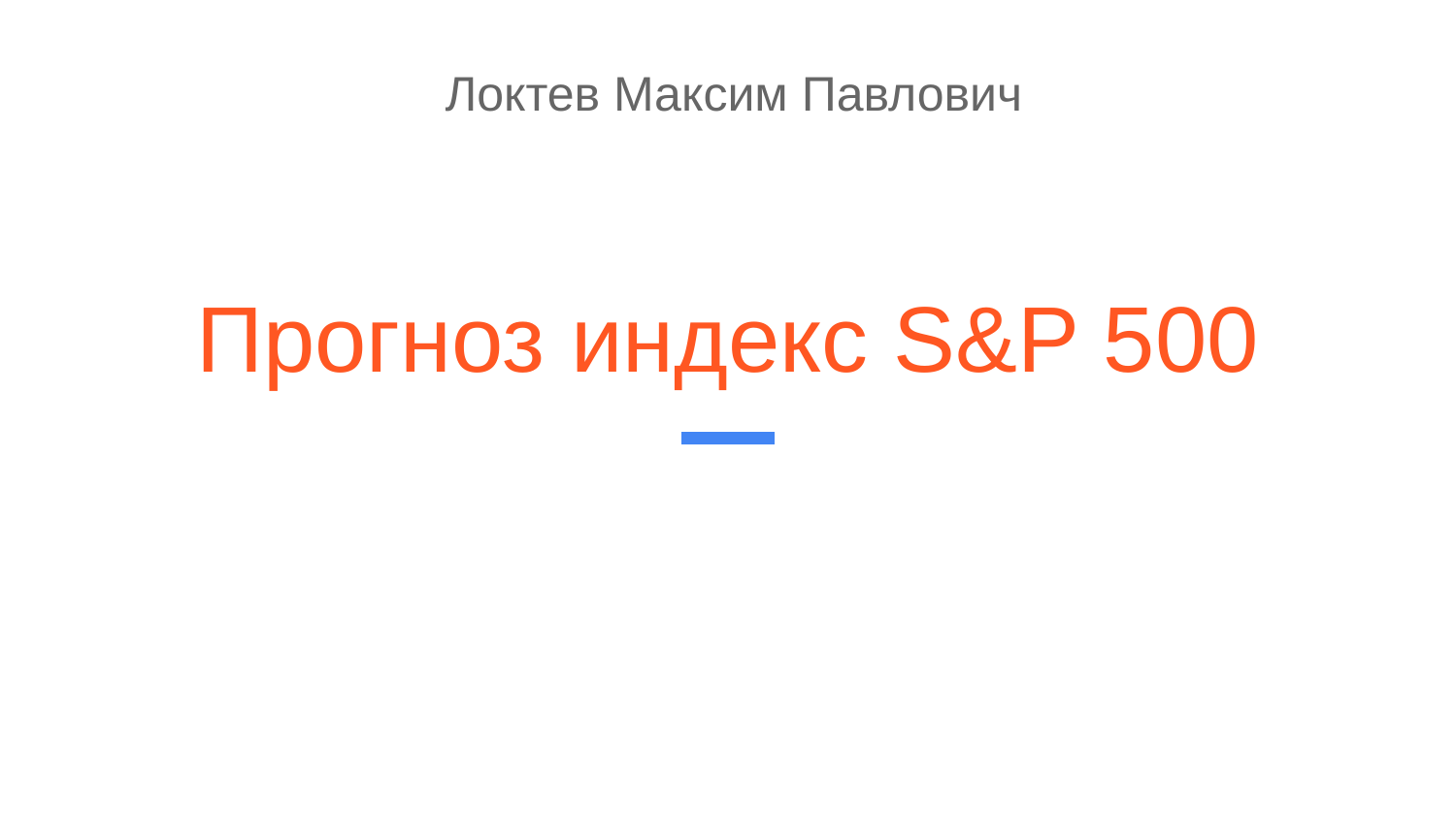

Локтев Максим Павлович

# Прогноз индекс S&P 500